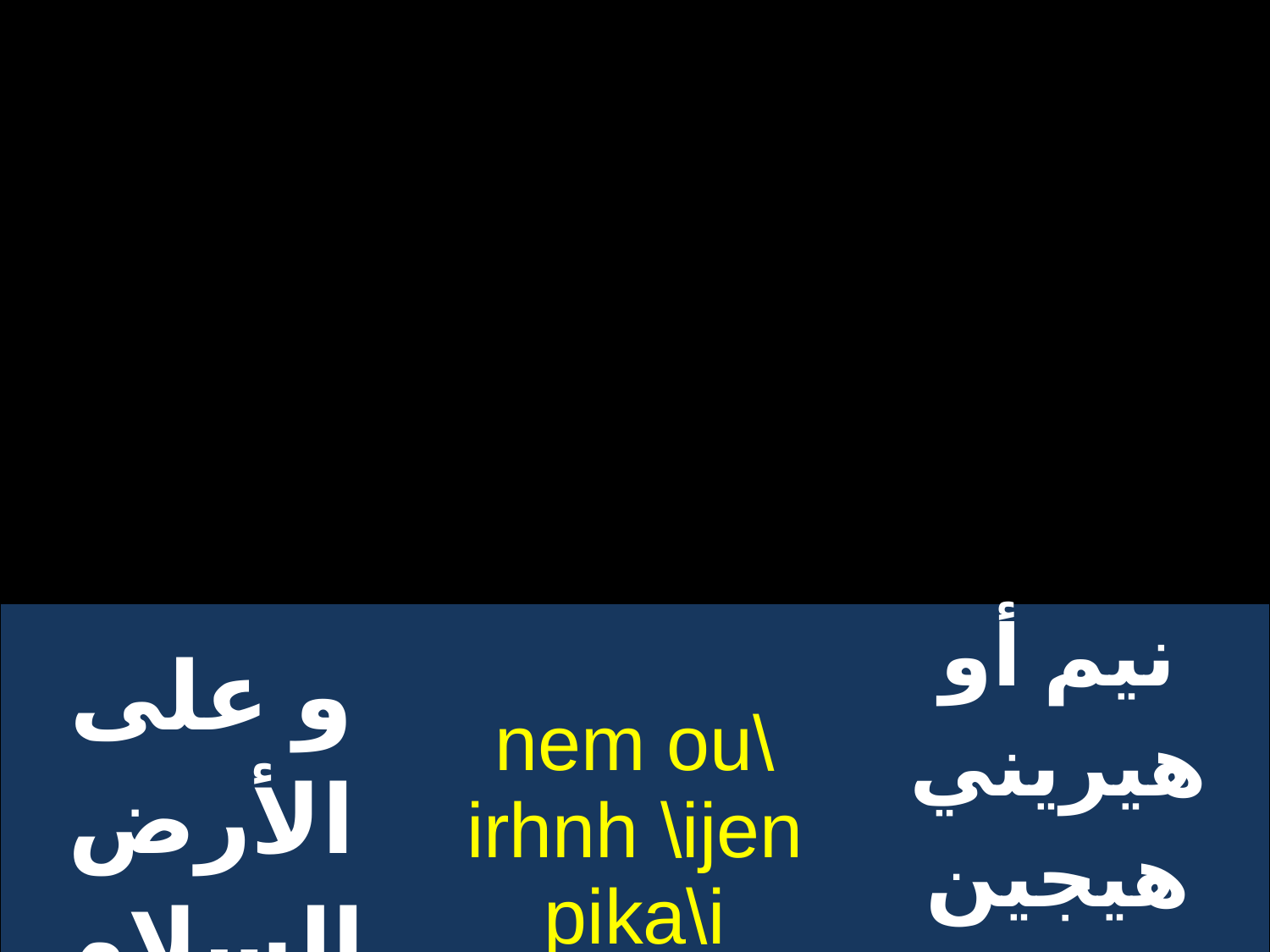

| و على الأرض السلام | nem ou\irhnh \ijen pika\i | نيم أو هيريني هيجين بي كاهي |
| --- | --- | --- |